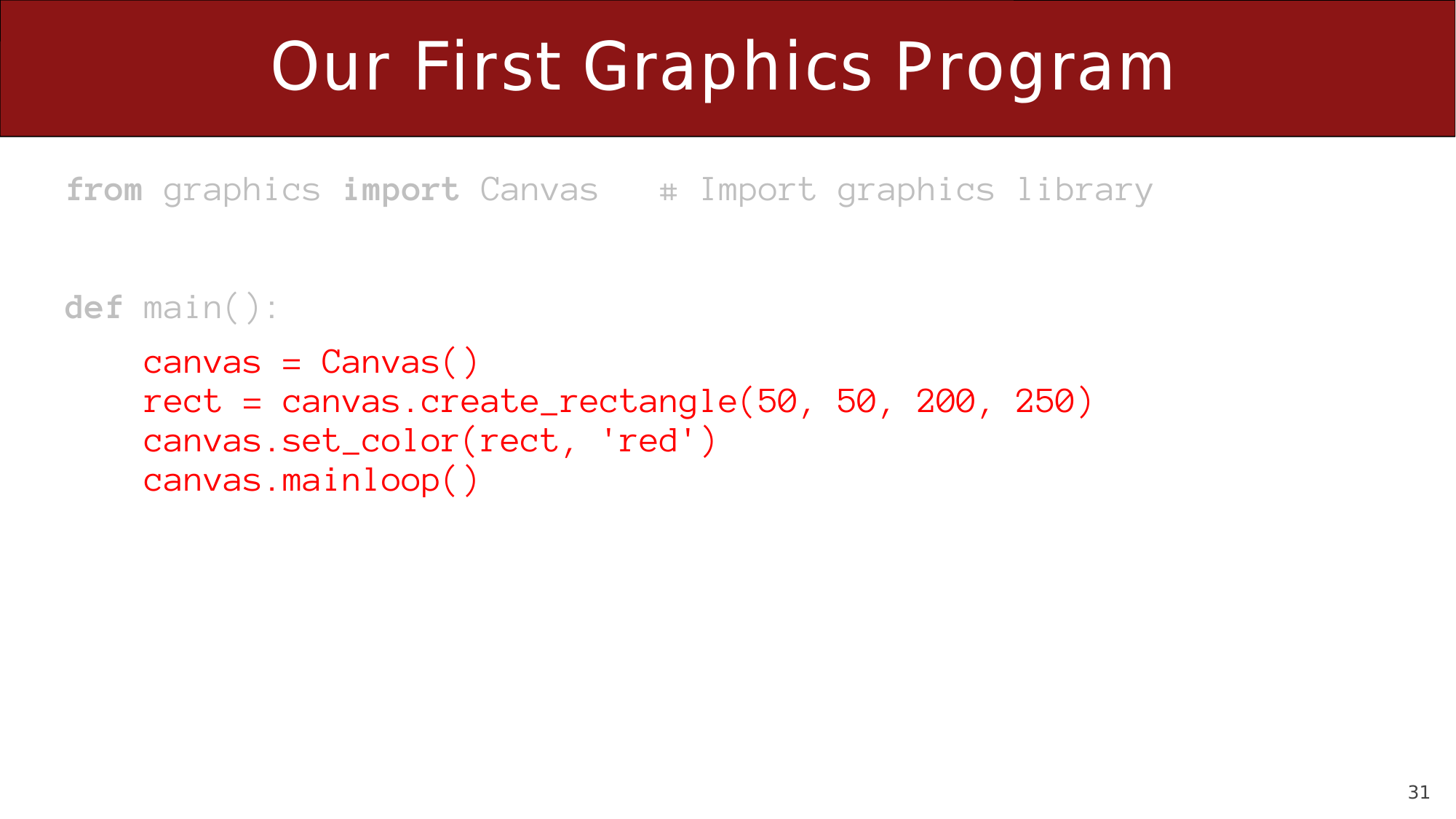

# Our First Graphics Program
from graphics import Canvas   # Import graphics library
def main():
    canvas = Canvas()
    rect = canvas.create_rectangle(50, 50, 200, 250)
    canvas.set_color(rect, 'red')
    canvas.mainloop()